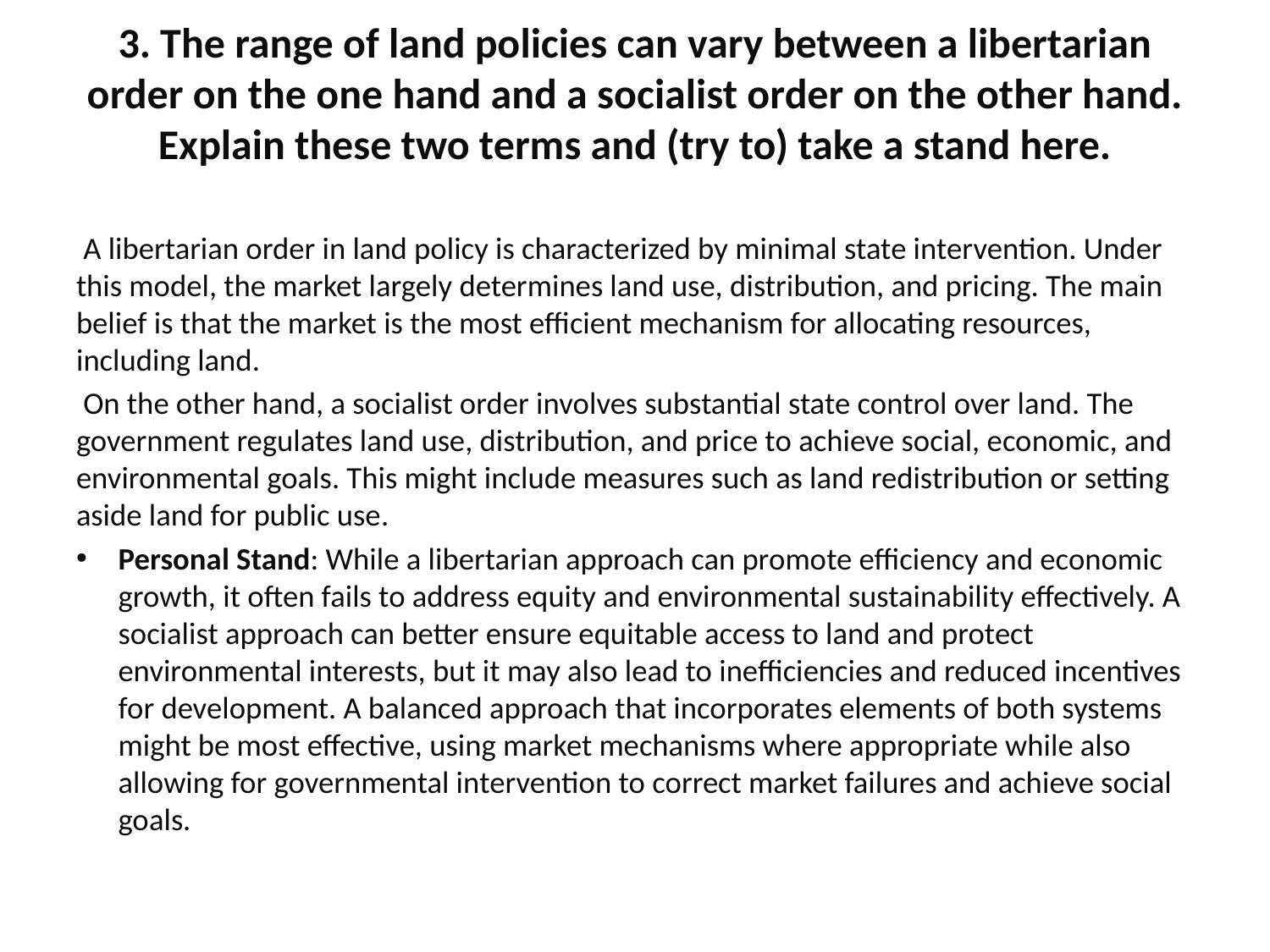

# 3. The range of land policies can vary between a libertarian order on the one hand and a socialist order on the other hand. Explain these two terms and (try to) take a stand here.
 A libertarian order in land policy is characterized by minimal state intervention. Under this model, the market largely determines land use, distribution, and pricing. The main belief is that the market is the most efficient mechanism for allocating resources, including land​​.
 On the other hand, a socialist order involves substantial state control over land. The government regulates land use, distribution, and price to achieve social, economic, and environmental goals. This might include measures such as land redistribution or setting aside land for public use​​.
Personal Stand: While a libertarian approach can promote efficiency and economic growth, it often fails to address equity and environmental sustainability effectively. A socialist approach can better ensure equitable access to land and protect environmental interests, but it may also lead to inefficiencies and reduced incentives for development. A balanced approach that incorporates elements of both systems might be most effective, using market mechanisms where appropriate while also allowing for governmental intervention to correct market failures and achieve social goals.